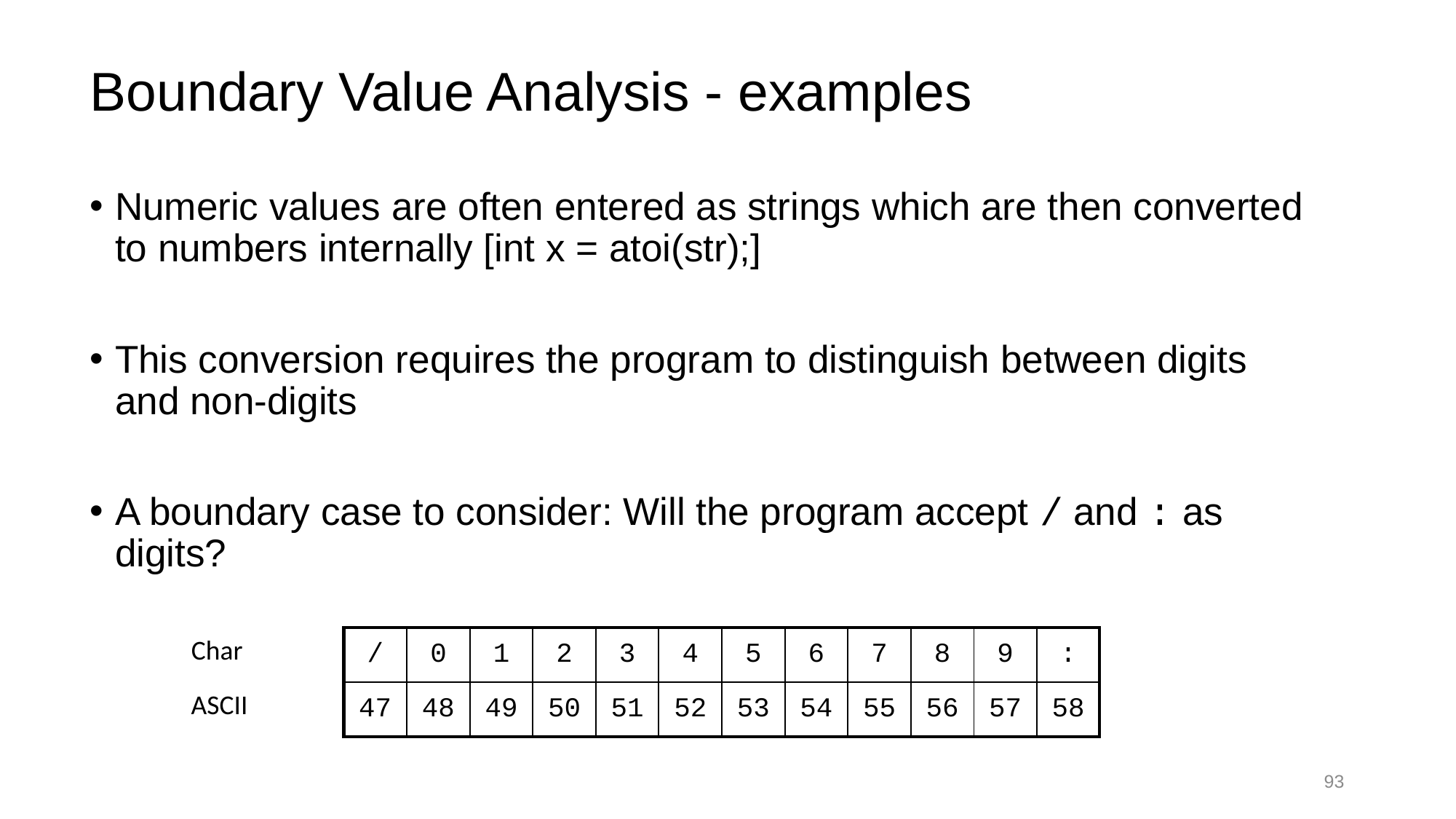

# Boundary Value Analysis - examples
Numeric values are often entered as strings which are then converted to numbers internally [int x = atoi(str);]

This conversion requires the program to distinguish between digits and non-digits

A boundary case to consider: Will the program accept / and : as digits?
Char
| / | 0 | 1 | 2 | 3 | 4 | 5 | 6 | 7 | 8 | 9 | : |
| --- | --- | --- | --- | --- | --- | --- | --- | --- | --- | --- | --- |
| 47 | 48 | 49 | 50 | 51 | 52 | 53 | 54 | 55 | 56 | 57 | 58 |
ASCII
93